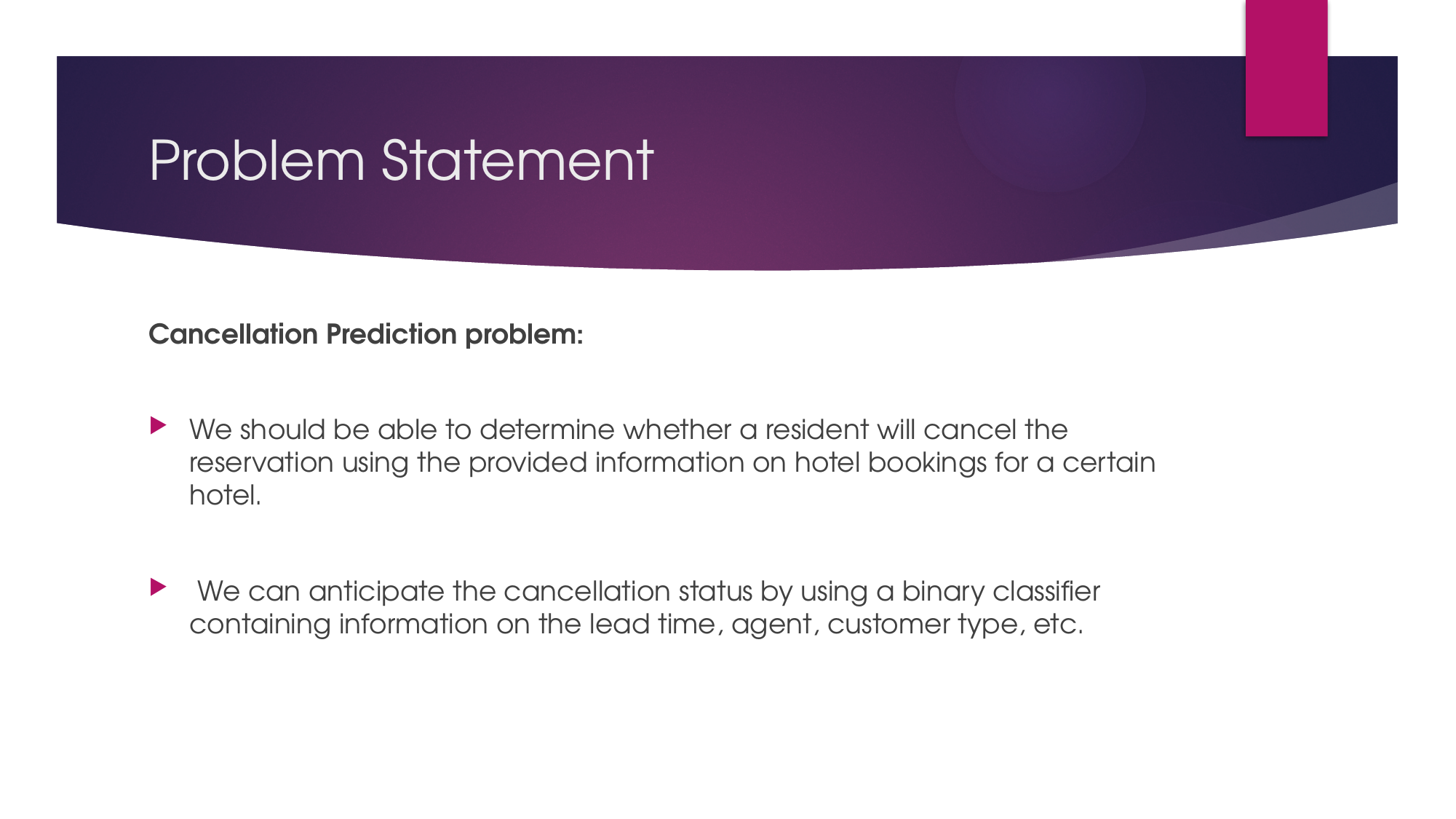

# Problem Statement
Cancellation Prediction problem:

We should be able to determine whether a resident will cancel the reservation using the provided information on hotel bookings for a certain hotel.

 We can anticipate the cancellation status by using a binary classifier containing information on the lead time, agent, customer type, etc.